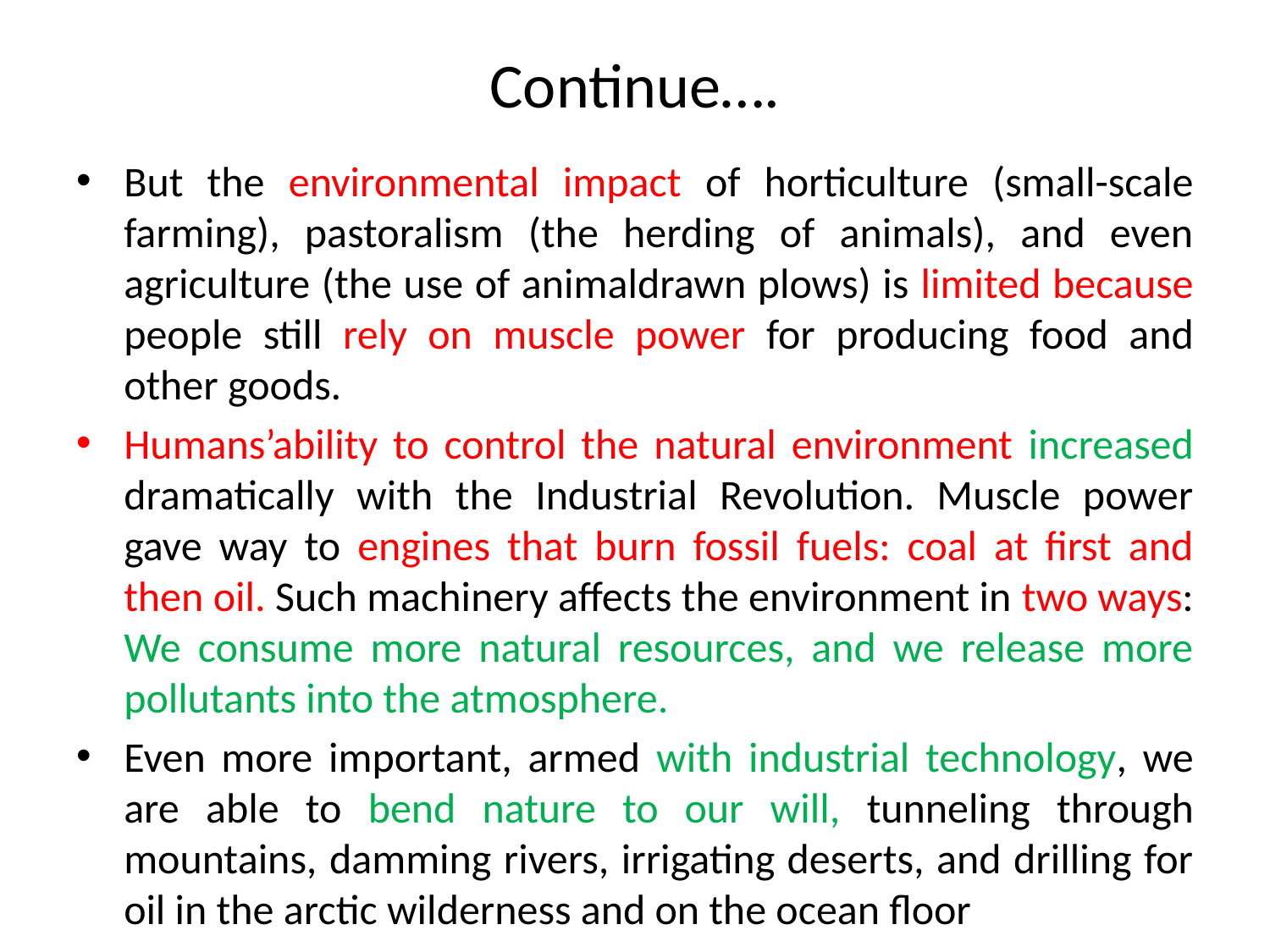

# Continue….
But the environmental impact of horticulture (small-scale farming), pastoralism (the herding of animals), and even agriculture (the use of animaldrawn plows) is limited because people still rely on muscle power for producing food and other goods.
Humans’ability to control the natural environment increased dramatically with the Industrial Revolution. Muscle power gave way to engines that burn fossil fuels: coal at first and then oil. Such machinery affects the environment in two ways: We consume more natural resources, and we release more pollutants into the atmosphere.
Even more important, armed with industrial technology, we are able to bend nature to our will, tunneling through mountains, damming rivers, irrigating deserts, and drilling for oil in the arctic wilderness and on the ocean floor